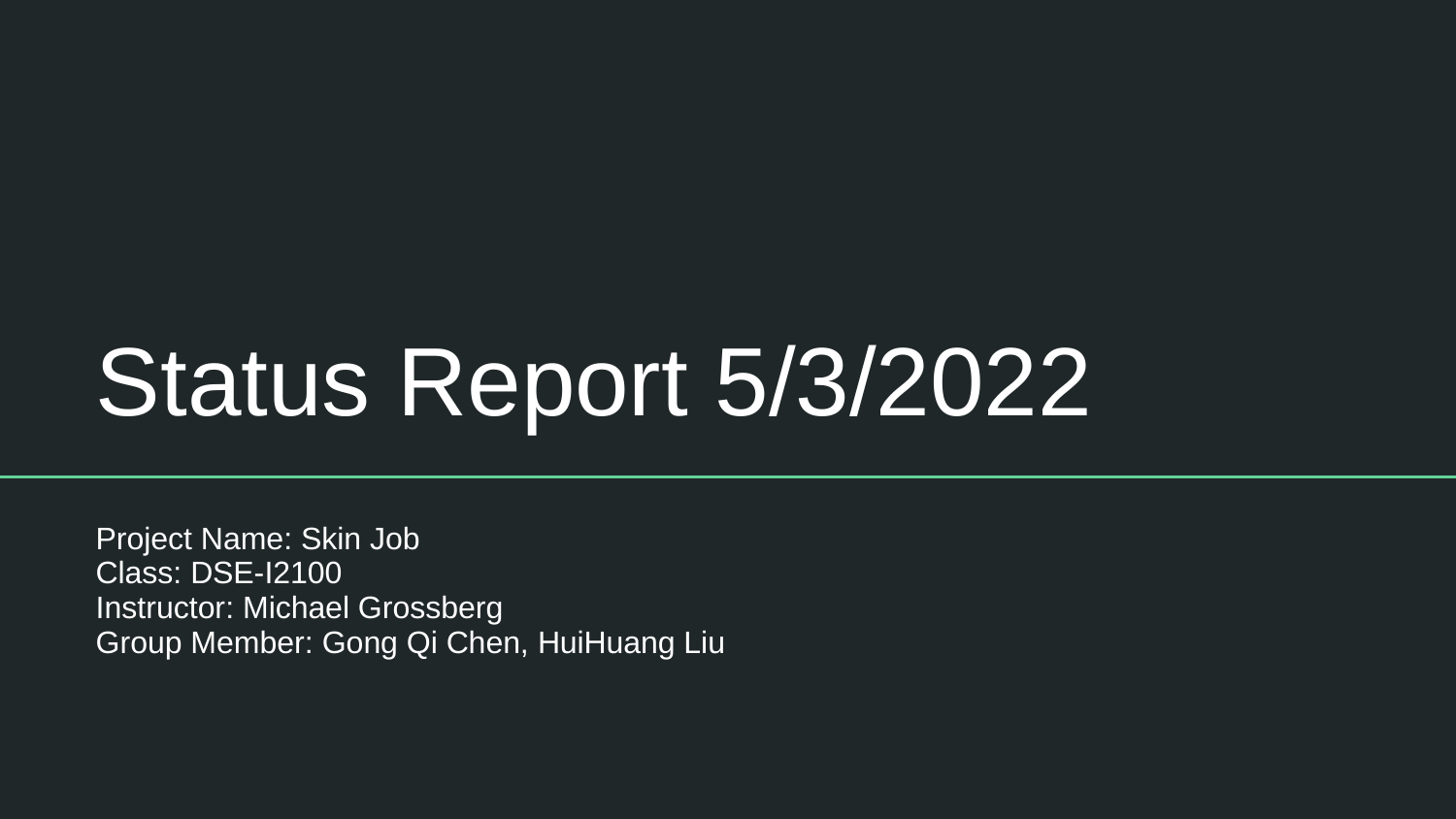

# Status Report 5/3/2022
Project Name: Skin Job
Class: DSE-I2100
Instructor: Michael Grossberg
Group Member: Gong Qi Chen, HuiHuang Liu